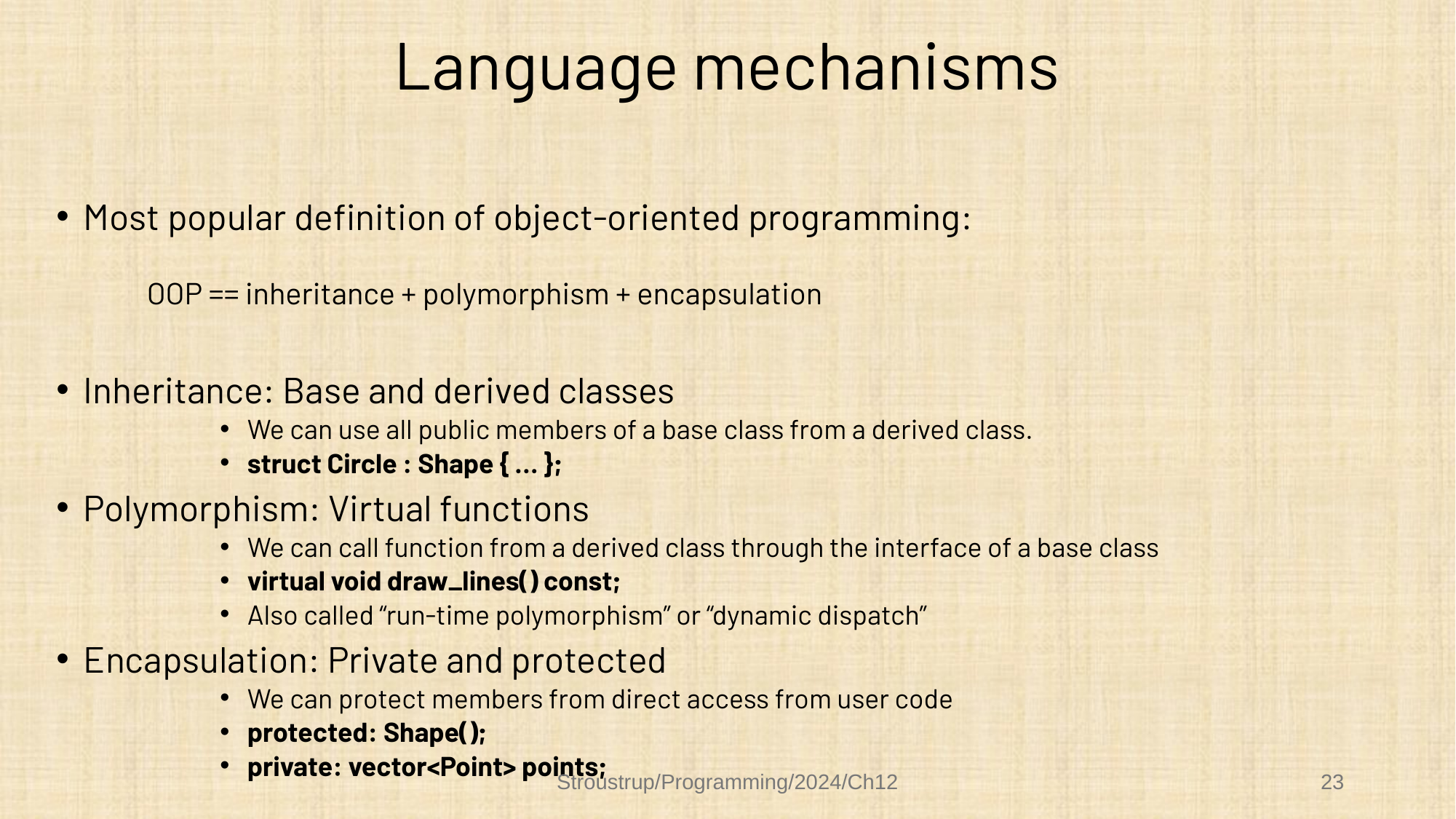

# Language mechanisms

Most popular definition of object-oriented programming:

      OOP == inheritance + polymorphism + encapsulation

Inheritance: Base and derived classes
We can use all public members of a base class from a derived class.
struct Circle : Shape { … };
Polymorphism: Virtual functions
We can call function from a derived class through the interface of a base class
virtual void draw_lines() const;
Also called “run-time polymorphism” or “dynamic dispatch”
Encapsulation: Private and protected
We can protect members from direct access from user code
protected: Shape();
private: vector<Point> points;

Stroustrup/Programming/2024/Ch12
23